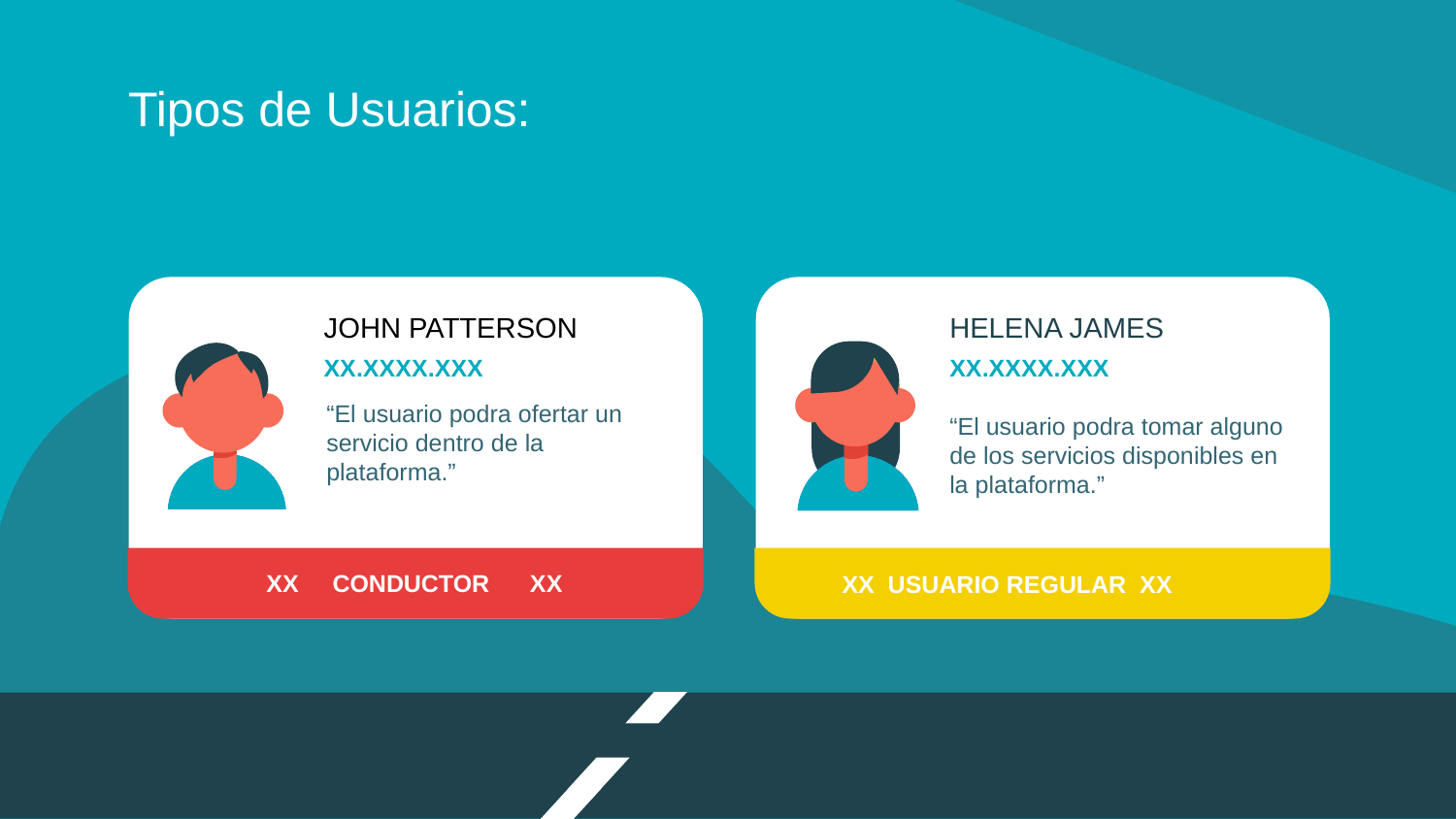

# Tipos de Usuarios:

XX     CONDUCTOR      XX

XX  USUARIO REGULAR  XX
HELENA JAMES
JOHN PATTERSON
XX.XXXX.XXX
XX.XXXX.XXX

“El usuario podra ofertar un servicio dentro de la plataforma.”
“El usuario podra tomar alguno de los servicios disponibles en la plataforma.”